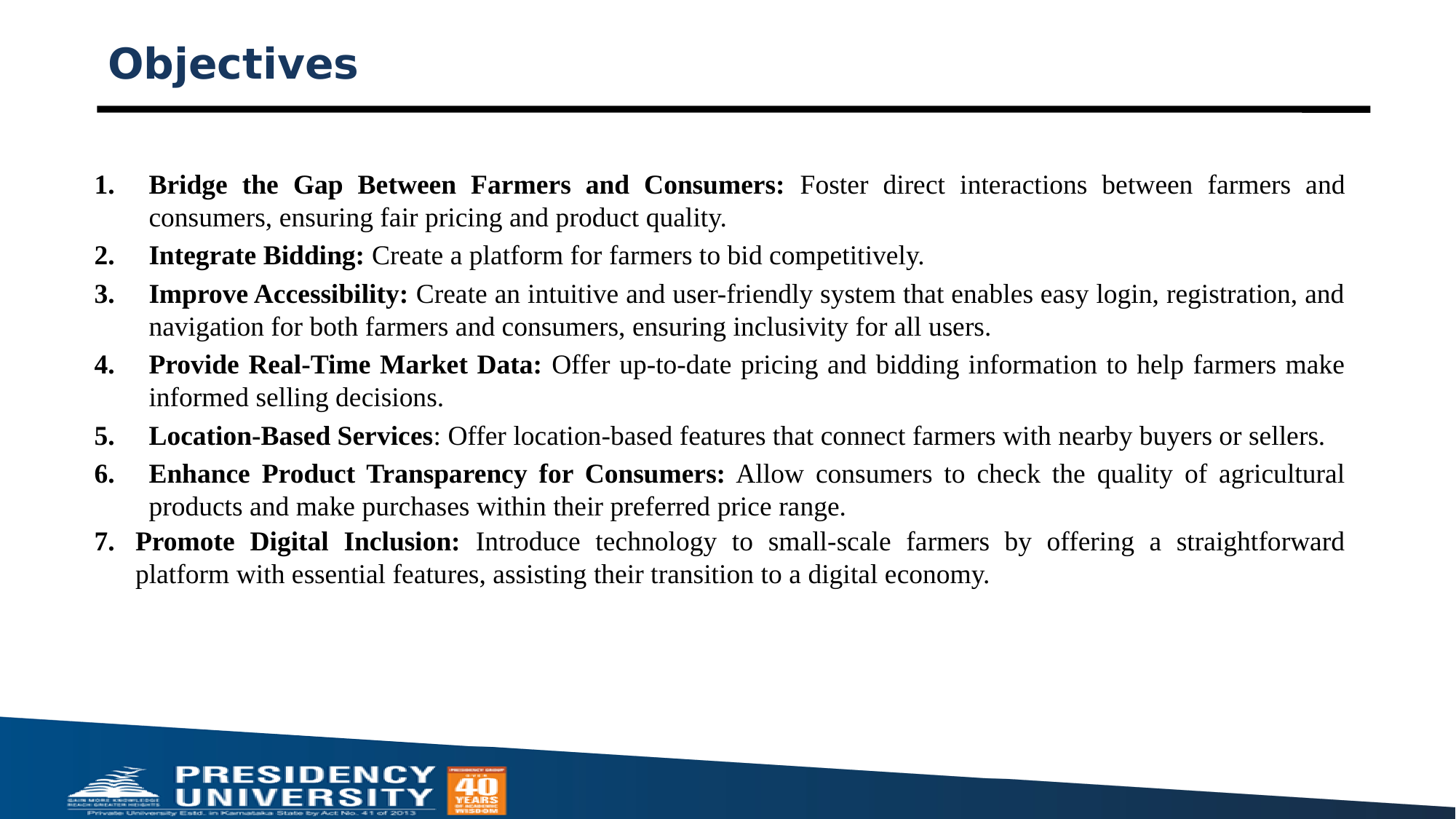

# Objectives
Bridge the Gap Between Farmers and Consumers: Foster direct interactions between farmers and consumers, ensuring fair pricing and product quality.
Integrate Bidding: Create a platform for farmers to bid competitively.
Improve Accessibility: Create an intuitive and user-friendly system that enables easy login, registration, and navigation for both farmers and consumers, ensuring inclusivity for all users.
Provide Real-Time Market Data: Offer up-to-date pricing and bidding information to help farmers make informed selling decisions.
Location-Based Services: Offer location-based features that connect farmers with nearby buyers or sellers.
Enhance Product Transparency for Consumers: Allow consumers to check the quality of agricultural products and make purchases within their preferred price range.
Promote Digital Inclusion: Introduce technology to small-scale farmers by offering a straightforward platform with essential features, assisting their transition to a digital economy.